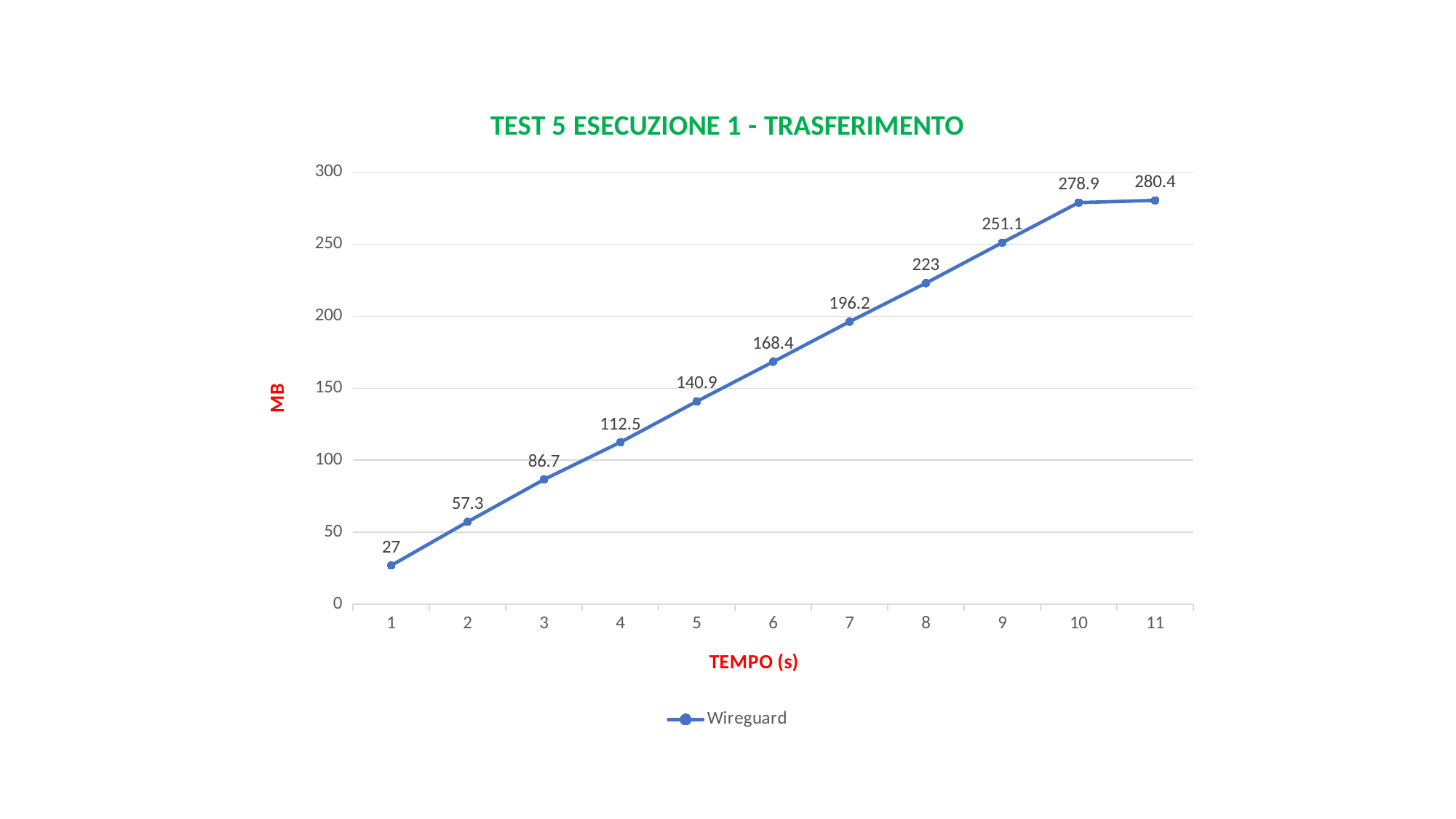

### Chart: TEST 5 ESECUZIONE 1 - TRASFERIMENTO

| Category | Wireguard |
|---|---|
| 1 | 27.0 |
| 2 | 57.3 |
| 3 | 86.7 |
| 4 | 112.5 |
| 5 | 140.9 |
| 6 | 168.4 |
| 7 | 196.2 |
| 8 | 223.0 |
| 9 | 251.1 |
| 10 | 278.9 |
| 11 | 280.4 |